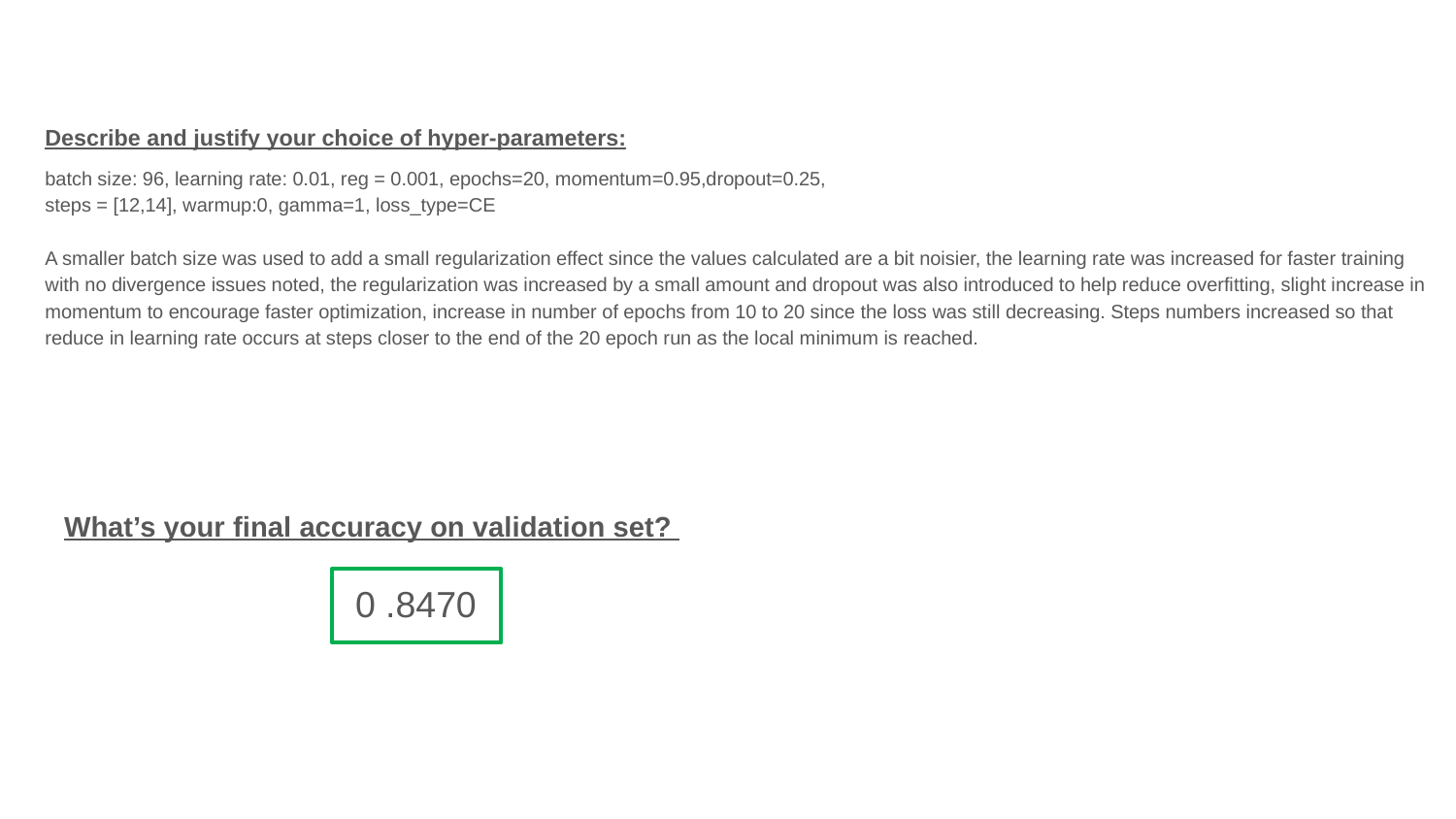

Describe and justify your choice of hyper-parameters:
batch size: 96, learning rate: 0.01, reg = 0.001, epochs=20, momentum=0.95,dropout=0.25,
steps = [12,14], warmup:0, gamma=1, loss_type=CE
A smaller batch size was used to add a small regularization effect since the values calculated are a bit noisier, the learning rate was increased for faster training with no divergence issues noted, the regularization was increased by a small amount and dropout was also introduced to help reduce overfitting, slight increase in momentum to encourage faster optimization, increase in number of epochs from 10 to 20 since the loss was still decreasing. Steps numbers increased so that reduce in learning rate occurs at steps closer to the end of the 20 epoch run as the local minimum is reached.

What’s your final accuracy on validation set?
		0 .8470